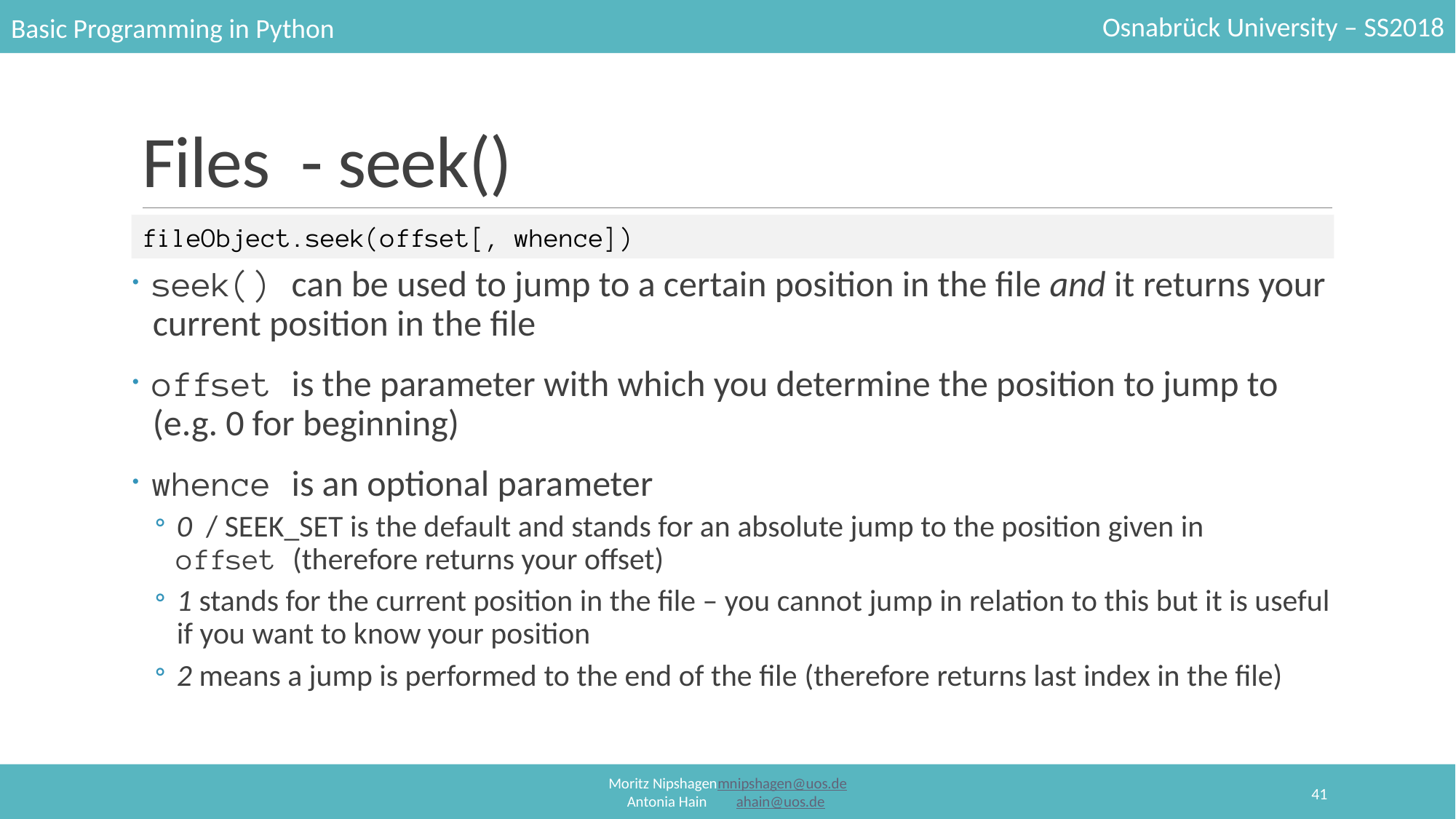

# Files  - seek()
fileObject.seek(offset[, whence])
seek() can be used to jump to a certain position in the file and it returns your current position in the file
offset is the parameter with which you determine the position to jump to (e.g. 0 for beginning)
whence is an optional parameter
0  / SEEK_SET is the default and stands for an absolute jump to the position given in offset (therefore returns your offset)
1 stands for the current position in the file – you cannot jump in relation to this but it is useful if you want to know your position
2 means a jump is performed to the end of the file (therefore returns last index in the file)

41